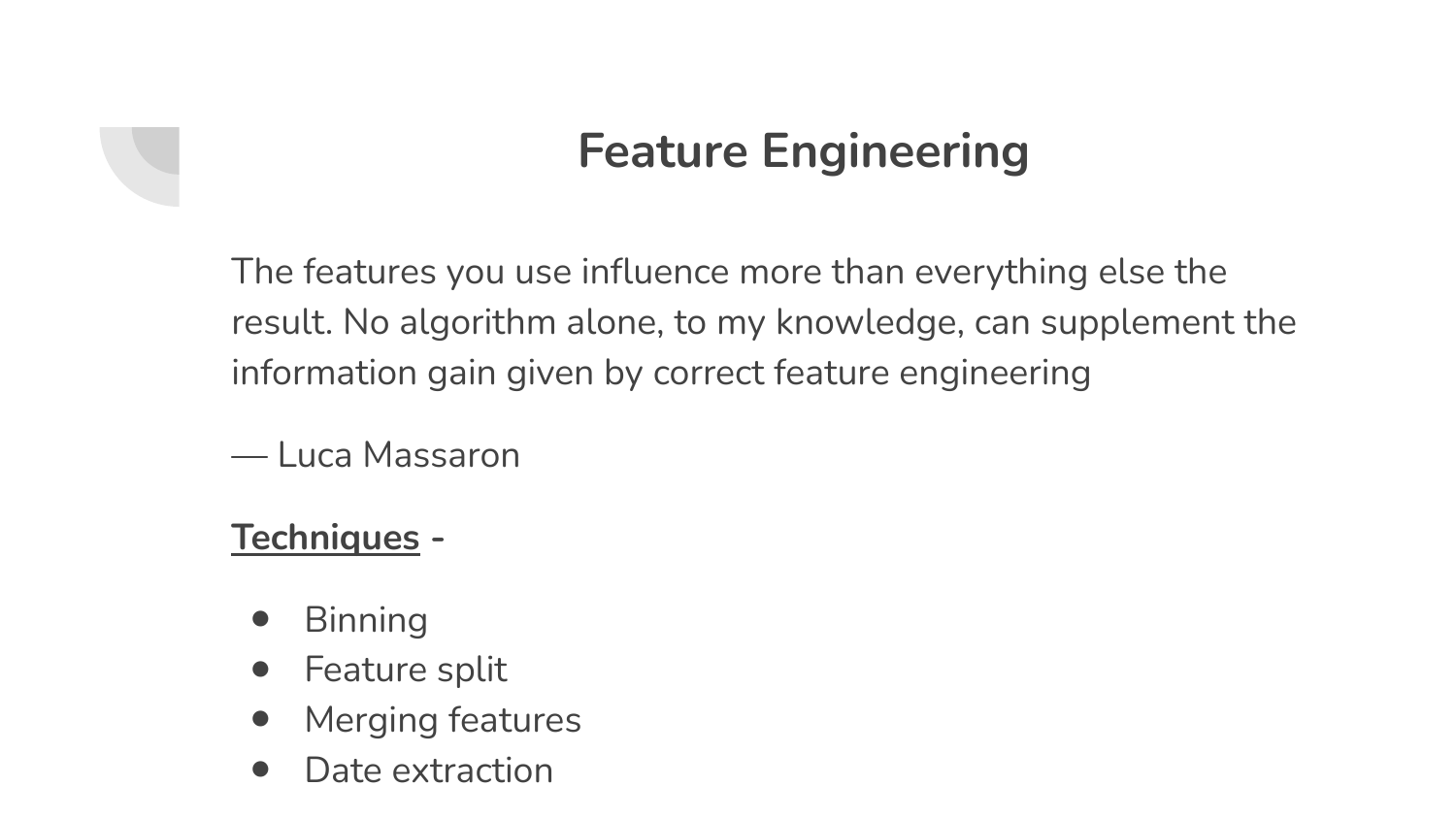

# Feature Engineering
The features you use influence more than everything else the result. No algorithm alone, to my knowledge, can supplement the information gain given by correct feature engineering
— Luca Massaron
Techniques -
Binning
Feature split
Merging features
Date extraction